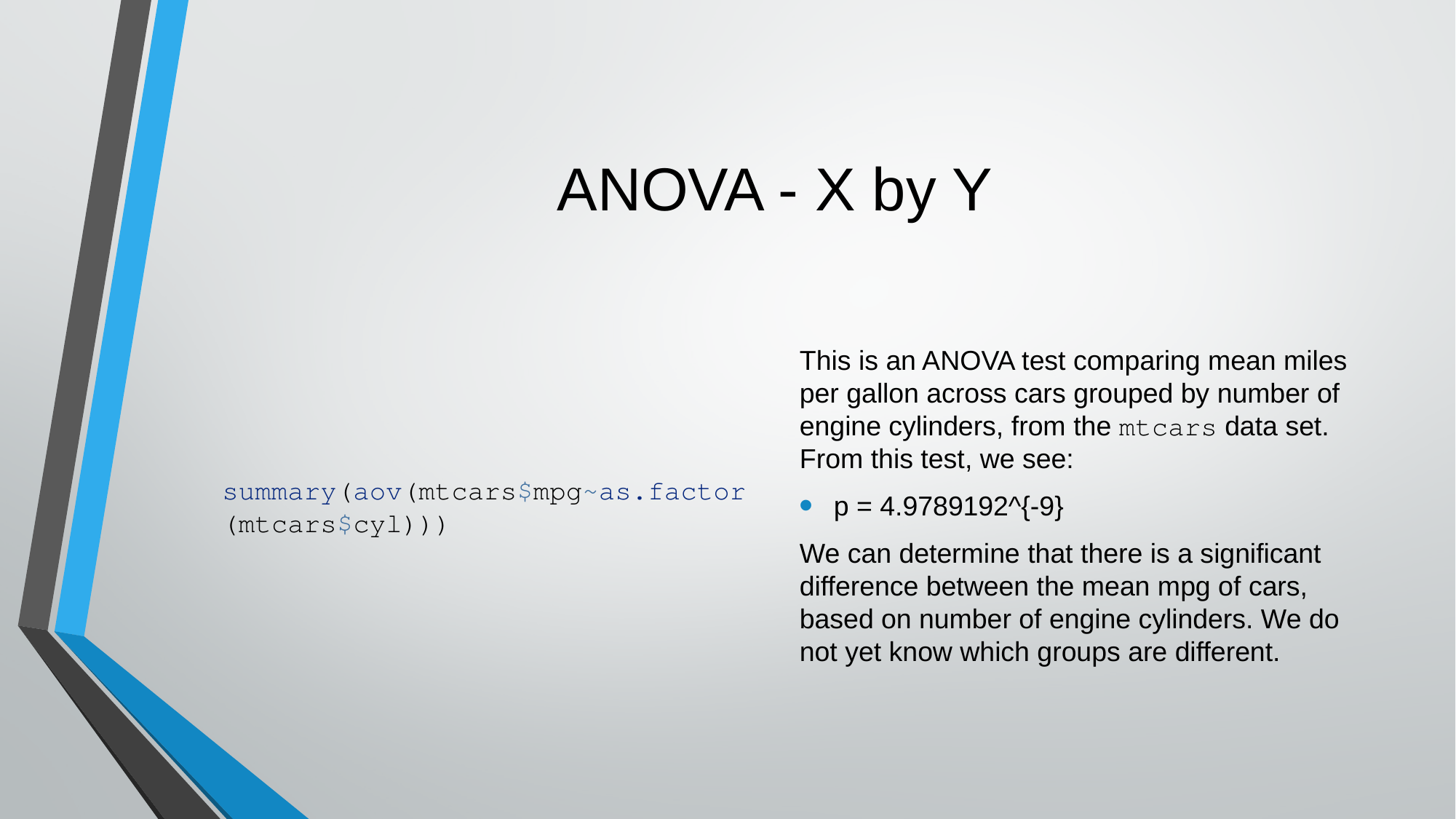

# ANOVA - X by Y
summary(aov(mtcars$mpg~as.factor(mtcars$cyl)))
This is an ANOVA test comparing mean miles per gallon across cars grouped by number of engine cylinders, from the mtcars data set. From this test, we see:
p = 4.9789192^{-9}
We can determine that there is a significant difference between the mean mpg of cars, based on number of engine cylinders. We do not yet know which groups are different.